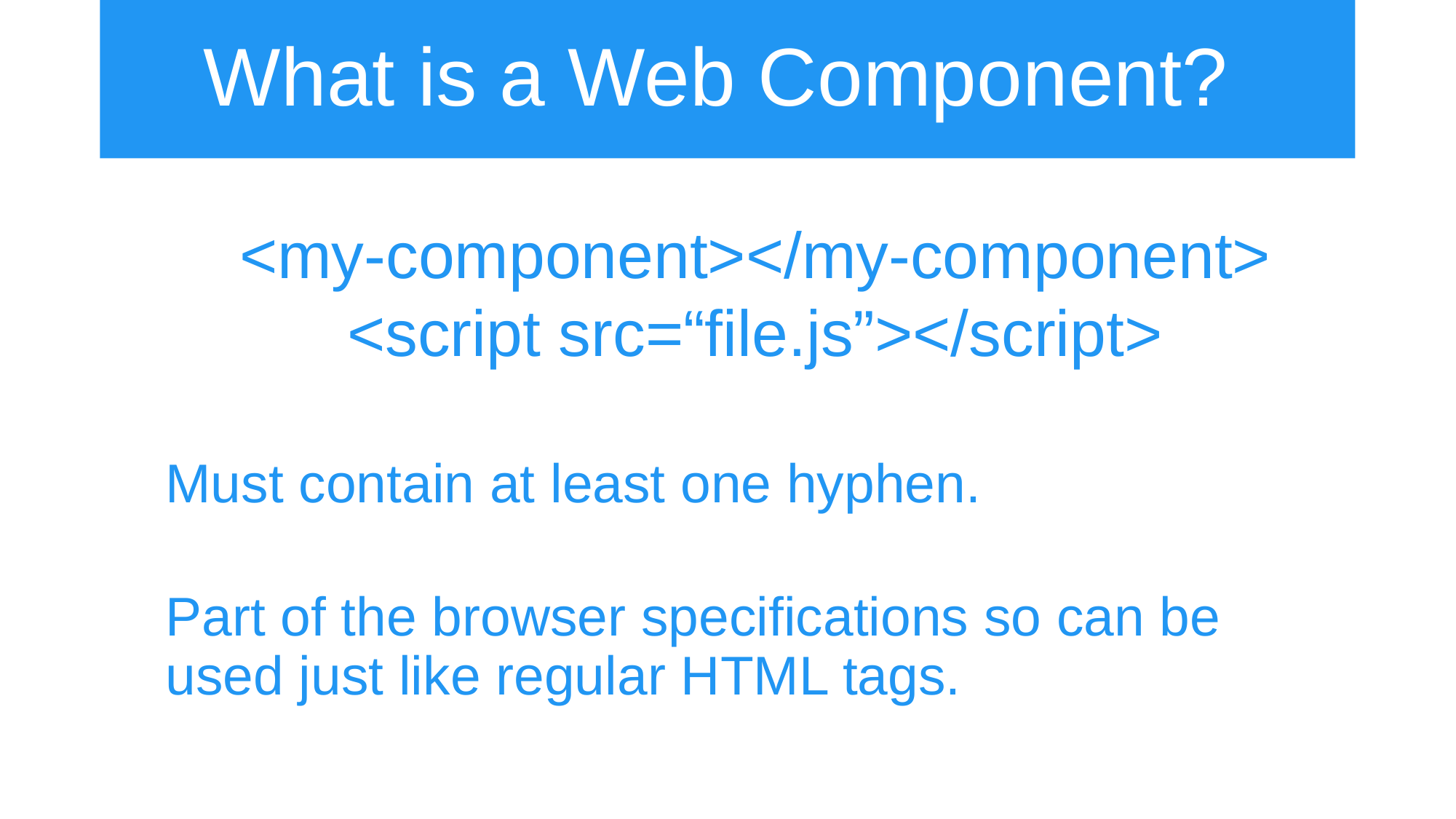

# What is a Web Component?

<my-component></my-component>
<script src=“file.js”></script>

Must contain at least one hyphen.

Part of the browser specifications so can be used just like regular HTML tags.